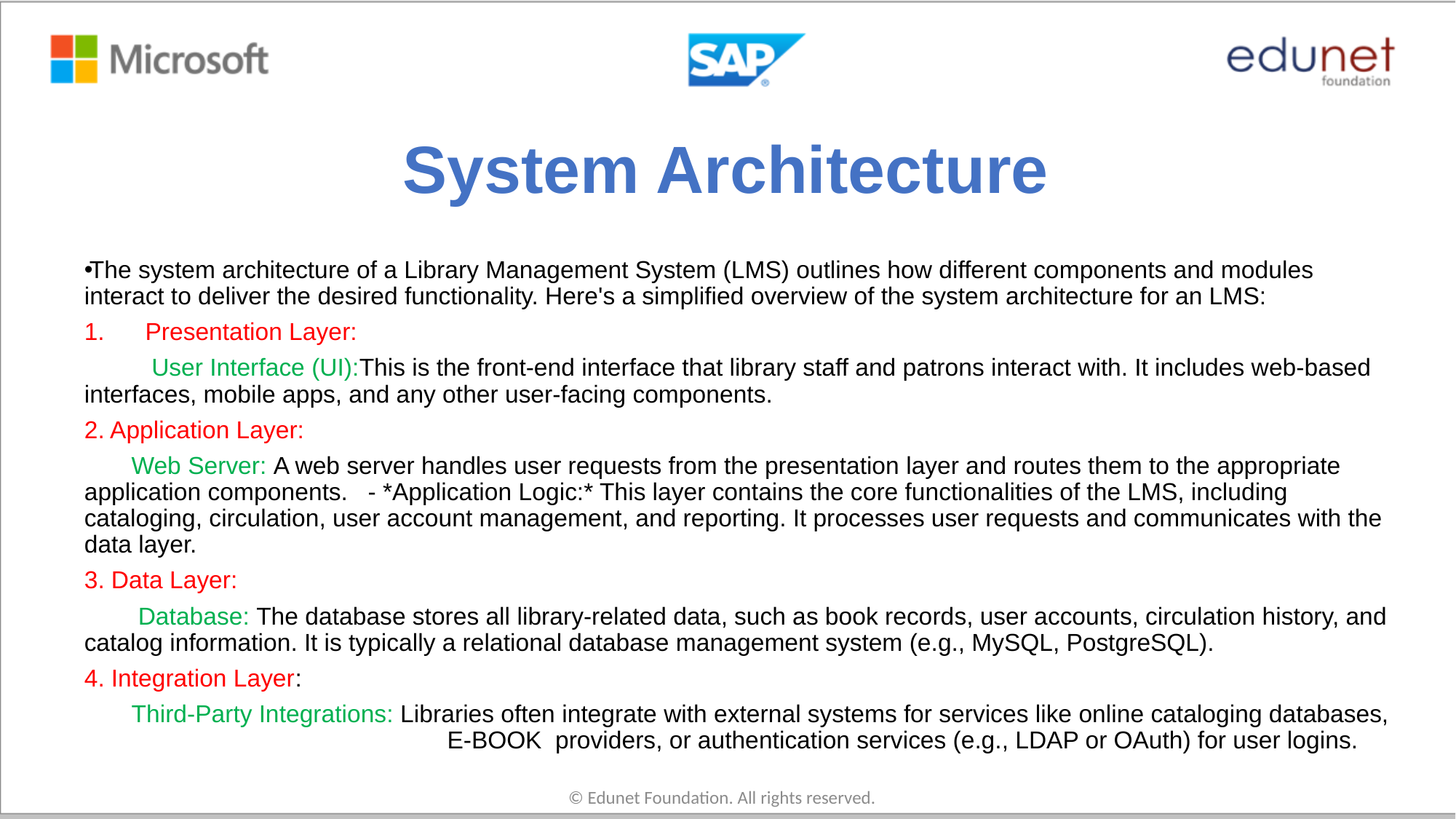

# System Architecture
The system architecture of a Library Management System (LMS) outlines how different components and modules interact to deliver the desired functionality. Here's a simplified overview of the system architecture for an LMS:
Presentation Layer:
          User Interface (UI):This is the front-end interface that library staff and patrons interact with. It includes web-based interfaces, mobile apps, and any other user-facing components.
2. Application Layer:
       Web Server: A web server handles user requests from the presentation layer and routes them to the appropriate application components.   - *Application Logic:* This layer contains the core functionalities of the LMS, including cataloging, circulation, user account management, and reporting. It processes user requests and communicates with the data layer.
3. Data Layer:
        Database: The database stores all library-related data, such as book records, user accounts, circulation history, and catalog information. It is typically a relational database management system (e.g., MySQL, PostgreSQL).
4. Integration Layer:
       Third-Party Integrations: Libraries often integrate with external systems for services like online cataloging databases,                                                       E-BOOK  providers, or authentication services (e.g., LDAP or OAuth) for user logins.
© Edunet Foundation. All rights reserved.